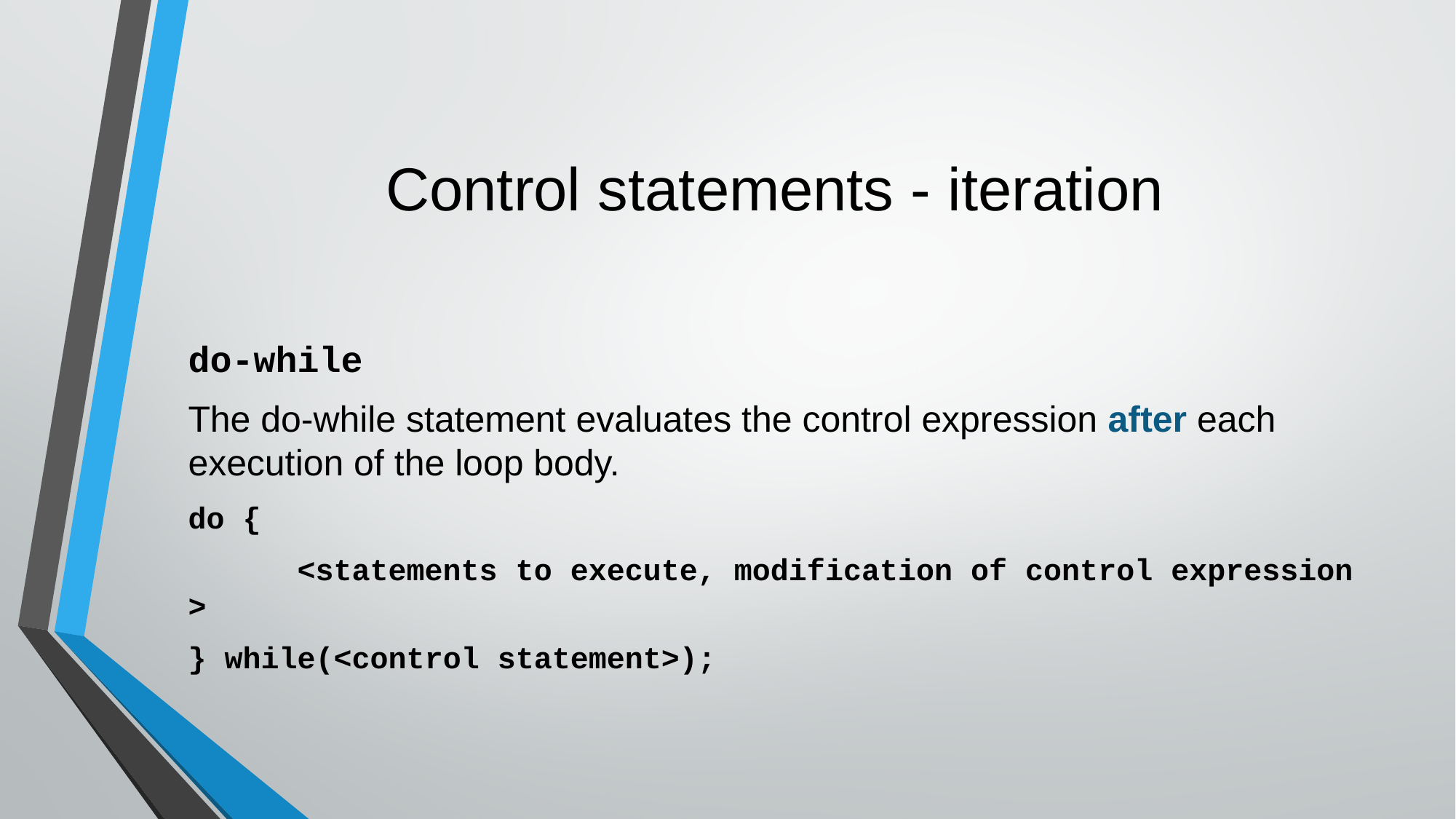

# Control statements - iteration
do-while
The do-while statement evaluates the control expression after each execution of the loop body.
do {
	<statements to execute, modification of control expression >
} while(<control statement>);